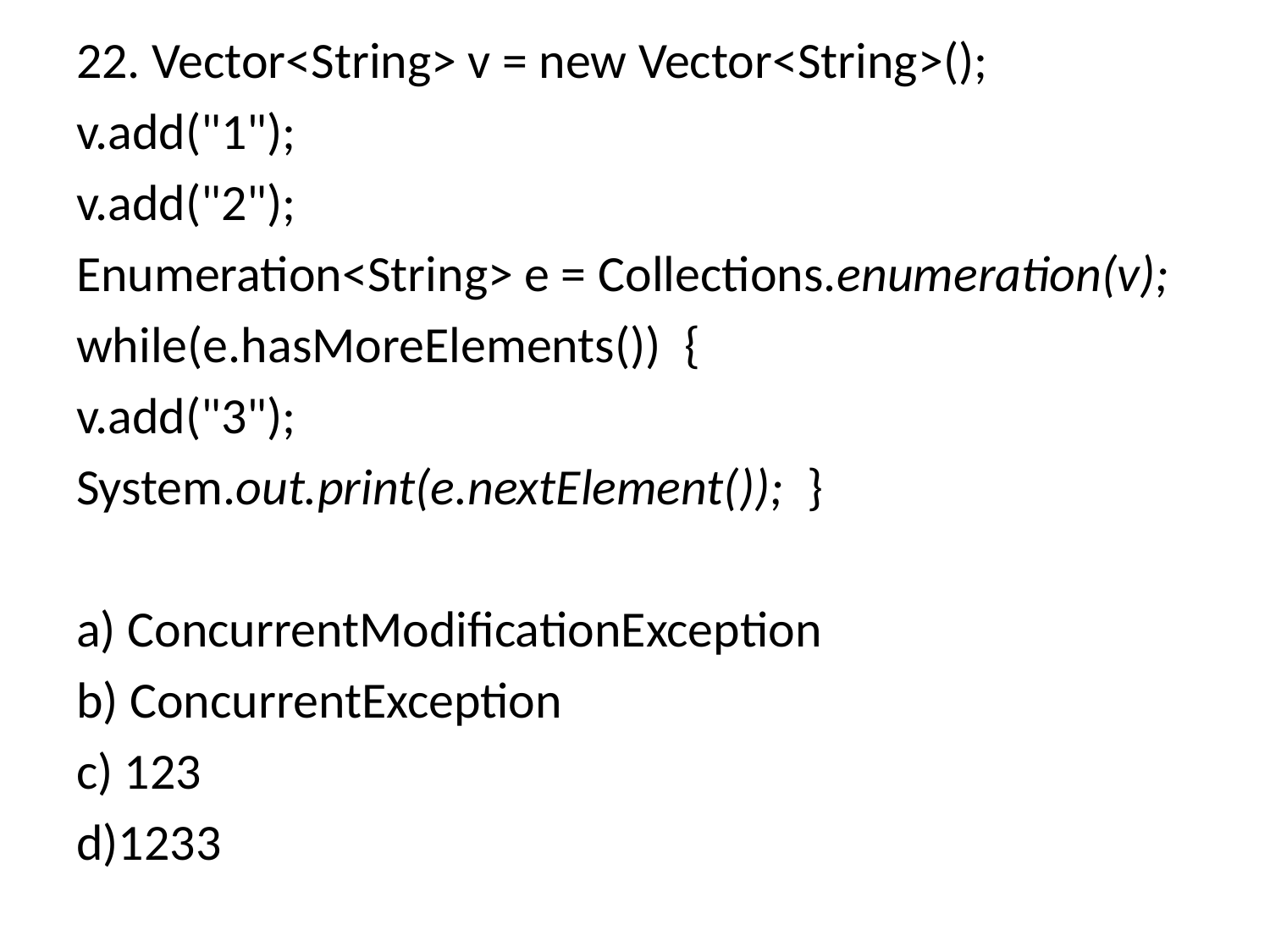

22. Vector<String> v = new Vector<String>();
v.add("1");
v.add("2");
Enumeration<String> e = Collections.enumeration(v);
while(e.hasMoreElements())  {
v.add("3");
System.out.print(e.nextElement());  }

a) ConcurrentModificationException
b) ConcurrentException
c) 123
d)1233